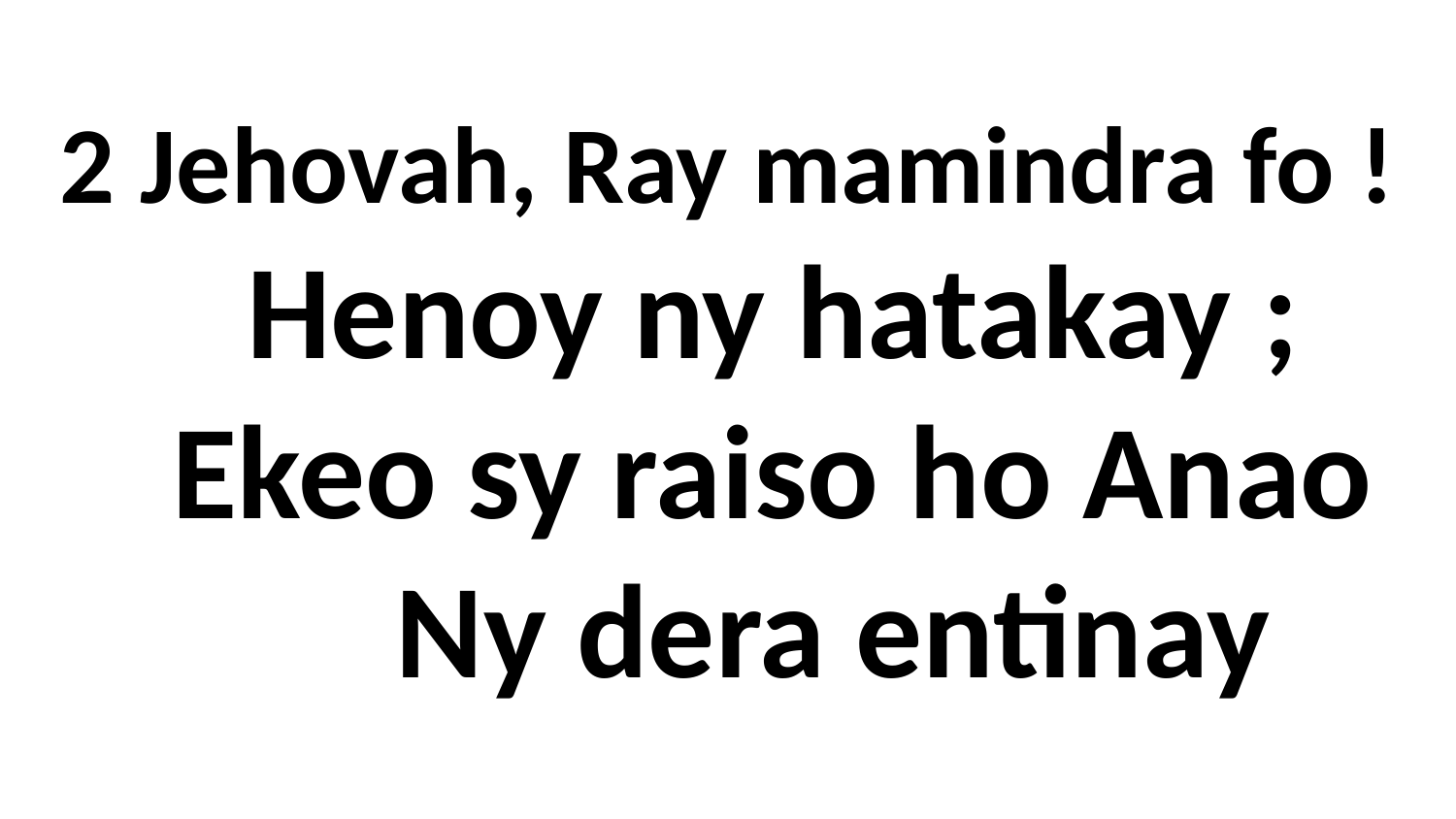

# 2 Jehovah, Ray mamindra fo ! Henoy ny hatakay ; Ekeo sy raiso ho Anao Ny dera entinay